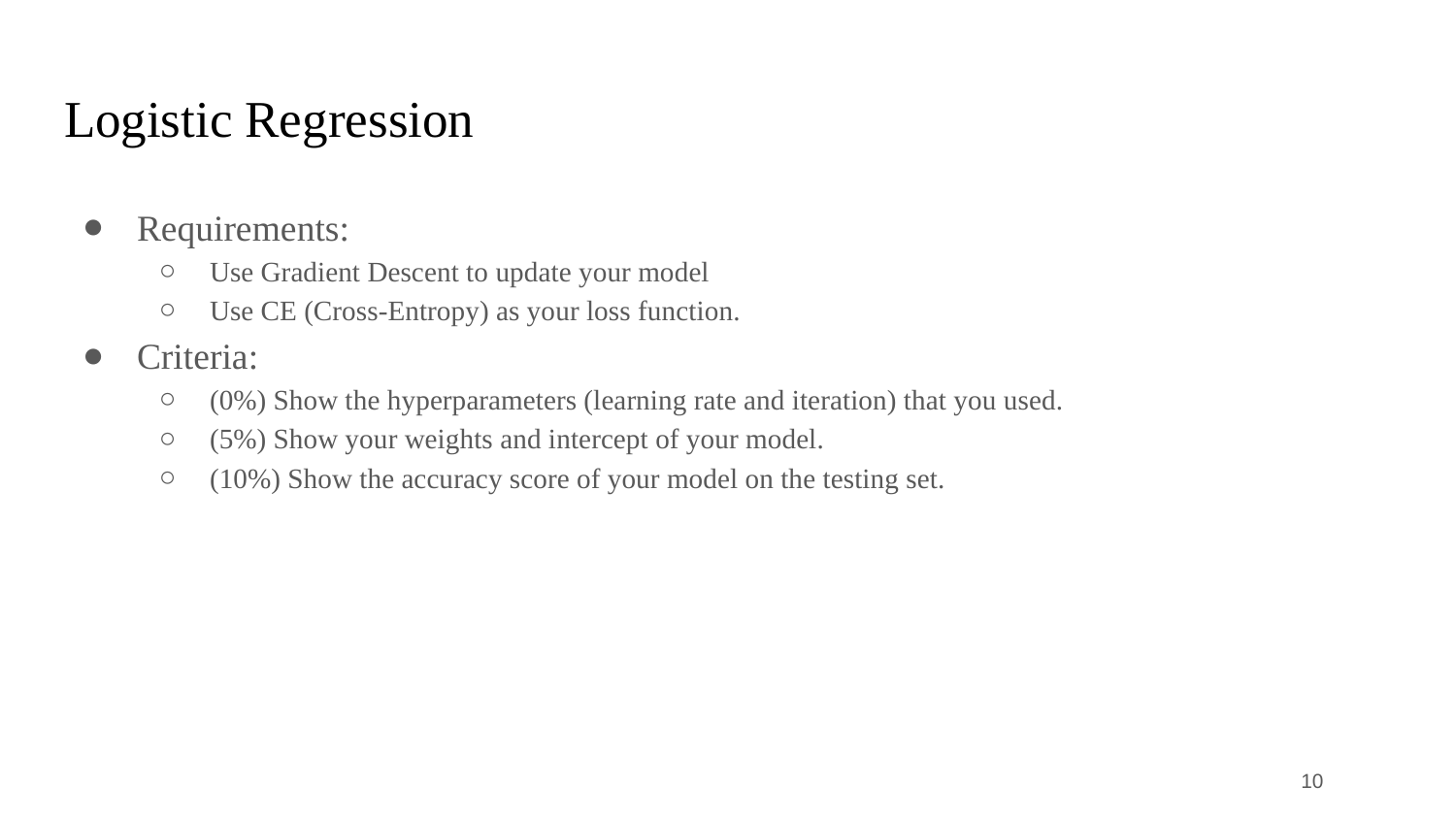

# Logistic Regression
Requirements:
Use Gradient Descent to update your model
Use CE (Cross-Entropy) as your loss function.
Criteria:
(0%) Show the hyperparameters (learning rate and iteration) that you used.
(5%) Show your weights and intercept of your model.
(10%) Show the accuracy score of your model on the testing set.
10